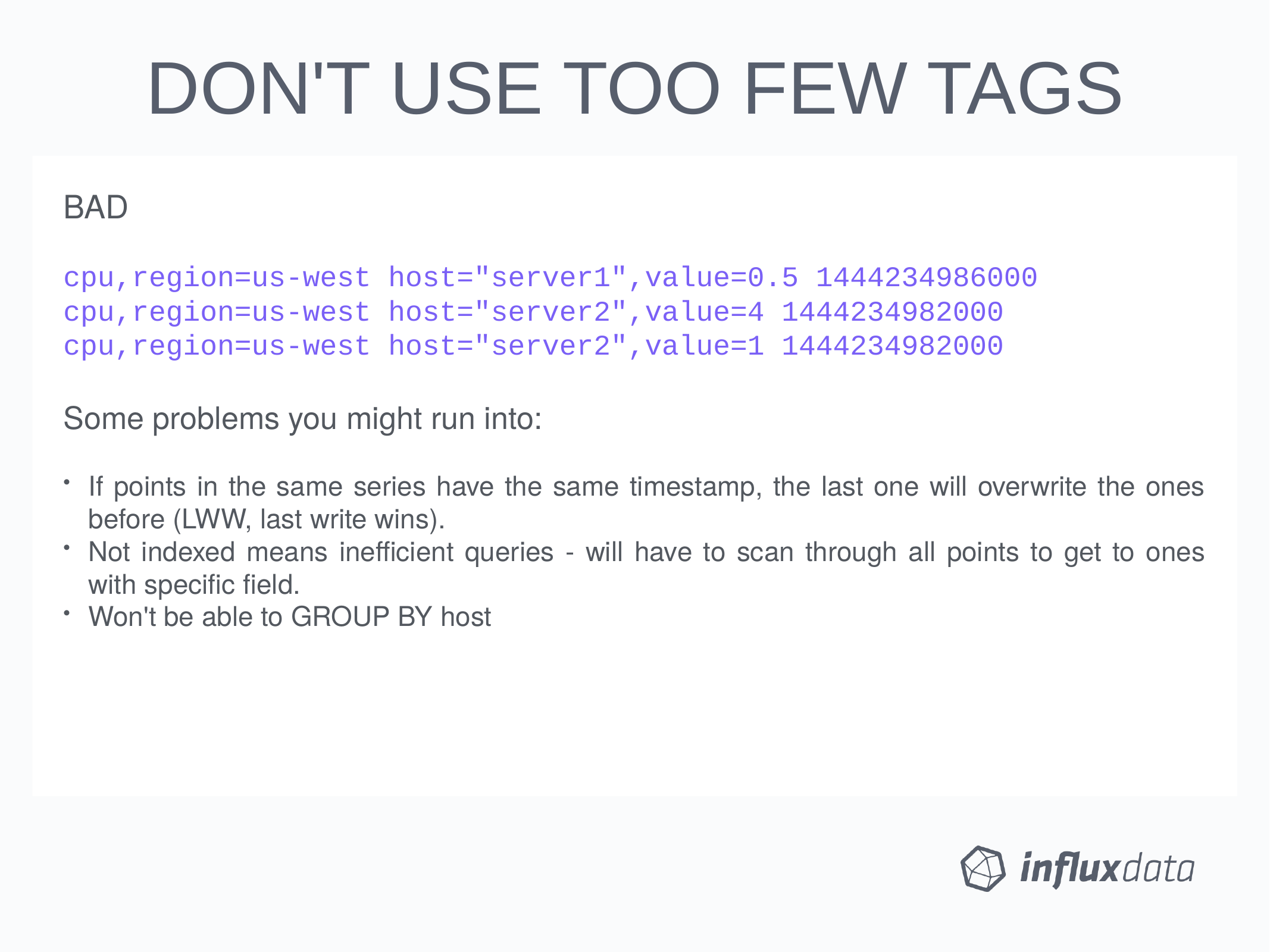

DON'T USE TOO FEW TAGS
BAD

cpu,region=us-west host="server1",value=0.5 1444234986000
cpu,region=us-west host="server2",value=4 1444234982000
cpu,region=us-west host="server2",value=1 1444234982000

Some problems you might run into:

If points in the same series have the same timestamp, the last one will overwrite the ones before (LWW, last write wins).
Not indexed means inefficient queries - will have to scan through all points to get to ones with specific field.
Won't be able to GROUP BY host